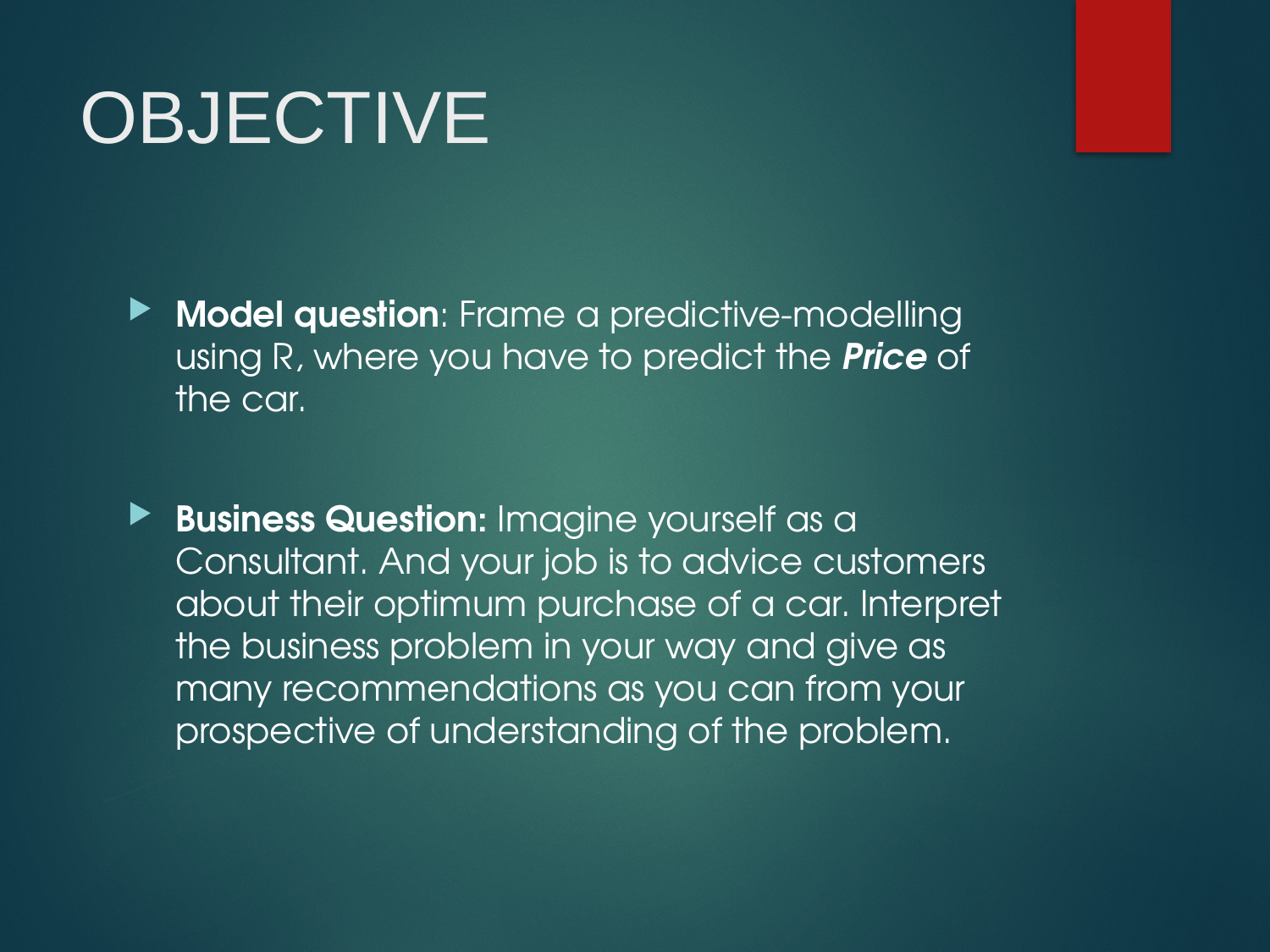

# OBJECTIVE
Model question: Frame a predictive-modelling using R, where you have to predict the Price of the car.

Business Question: Imagine yourself as a Consultant. And your job is to advice customers about their optimum purchase of a car. Interpret the business problem in your way and give as many recommendations as you can from your prospective of understanding of the problem.